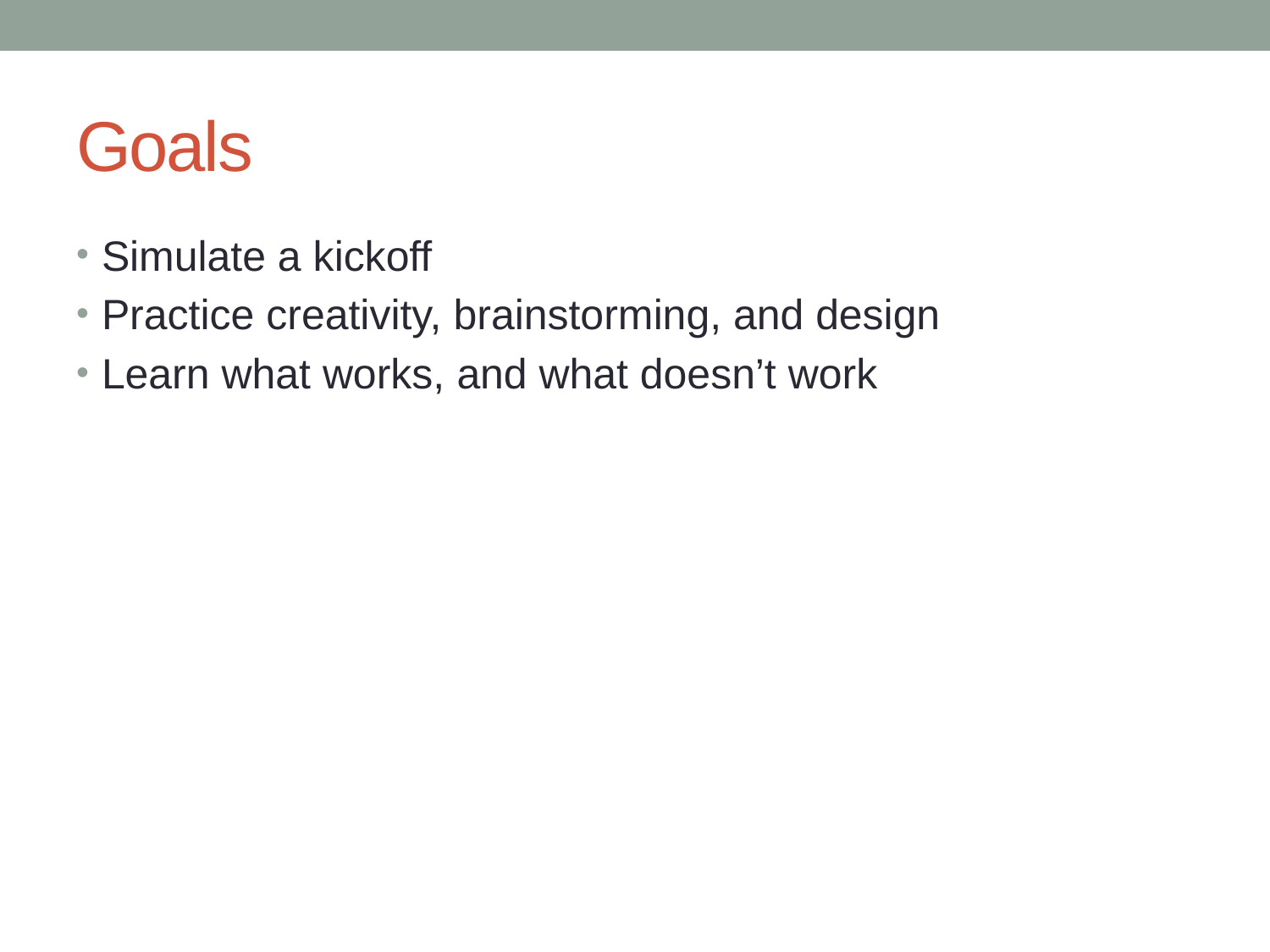

# Goals
Simulate a kickoff
Practice creativity, brainstorming, and design
Learn what works, and what doesn’t work